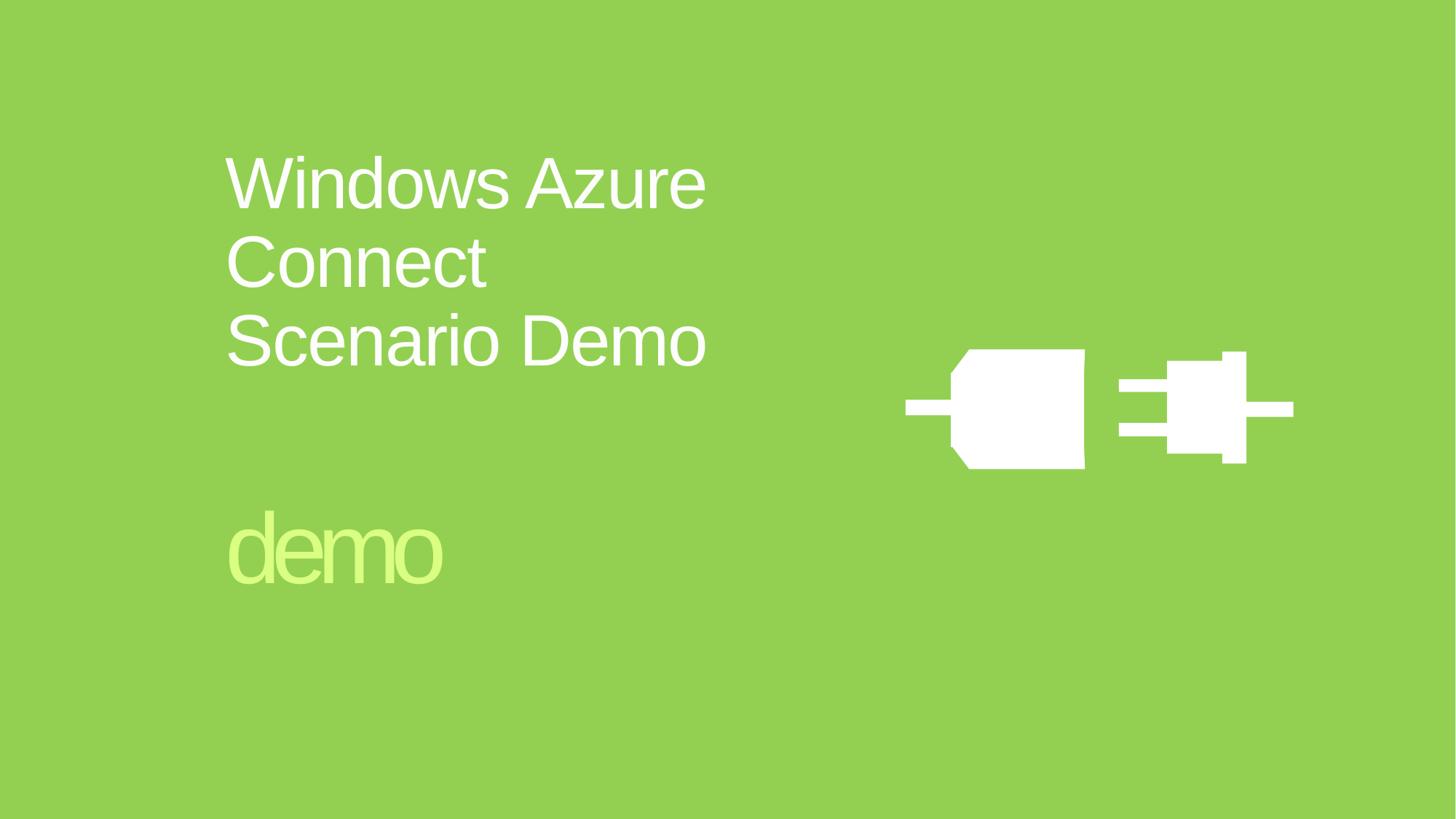

# Windows Azure Connect Scenario Demo

demo